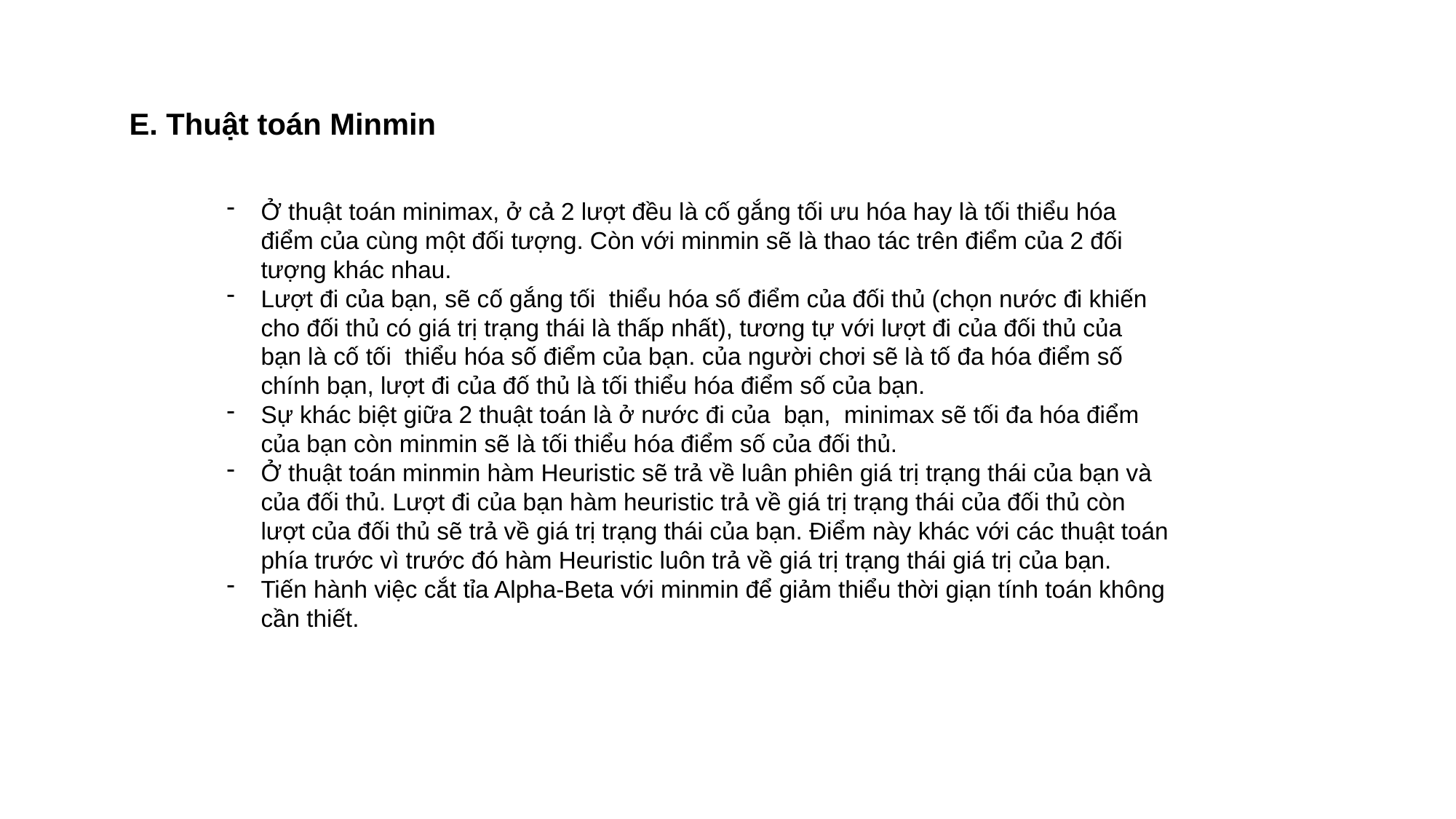

E. Thuật toán Minmin
Ở thuật toán minimax, ở cả 2 lượt đều là cố gắng tối ưu hóa hay là tối thiểu hóa điểm của cùng một đối tượng. Còn với minmin sẽ là thao tác trên điểm của 2 đối tượng khác nhau.
Lượt đi của bạn, sẽ cố gắng tối  thiểu hóa số điểm của đối thủ (chọn nước đi khiến cho đối thủ có giá trị trạng thái là thấp nhất), tương tự với lượt đi của đối thủ của bạn là cố tối  thiểu hóa số điểm của bạn. của người chơi sẽ là tố đa hóa điểm số chính bạn, lượt đi của đố thủ là tối thiểu hóa điểm số của bạn.
Sự khác biệt giữa 2 thuật toán là ở nước đi của  bạn,  minimax sẽ tối đa hóa điểm của bạn còn minmin sẽ là tối thiểu hóa điểm số của đối thủ.
Ở thuật toán minmin hàm Heuristic sẽ trả về luân phiên giá trị trạng thái của bạn và của đối thủ. Lượt đi của bạn hàm heuristic trả về giá trị trạng thái của đối thủ còn lượt của đối thủ sẽ trả về giá trị trạng thái của bạn. Điểm này khác với các thuật toán phía trước vì trước đó hàm Heuristic luôn trả về giá trị trạng thái giá trị của bạn.
Tiến hành việc cắt tỉa Alpha-Beta với minmin để giảm thiểu thời giạn tính toán không cần thiết.